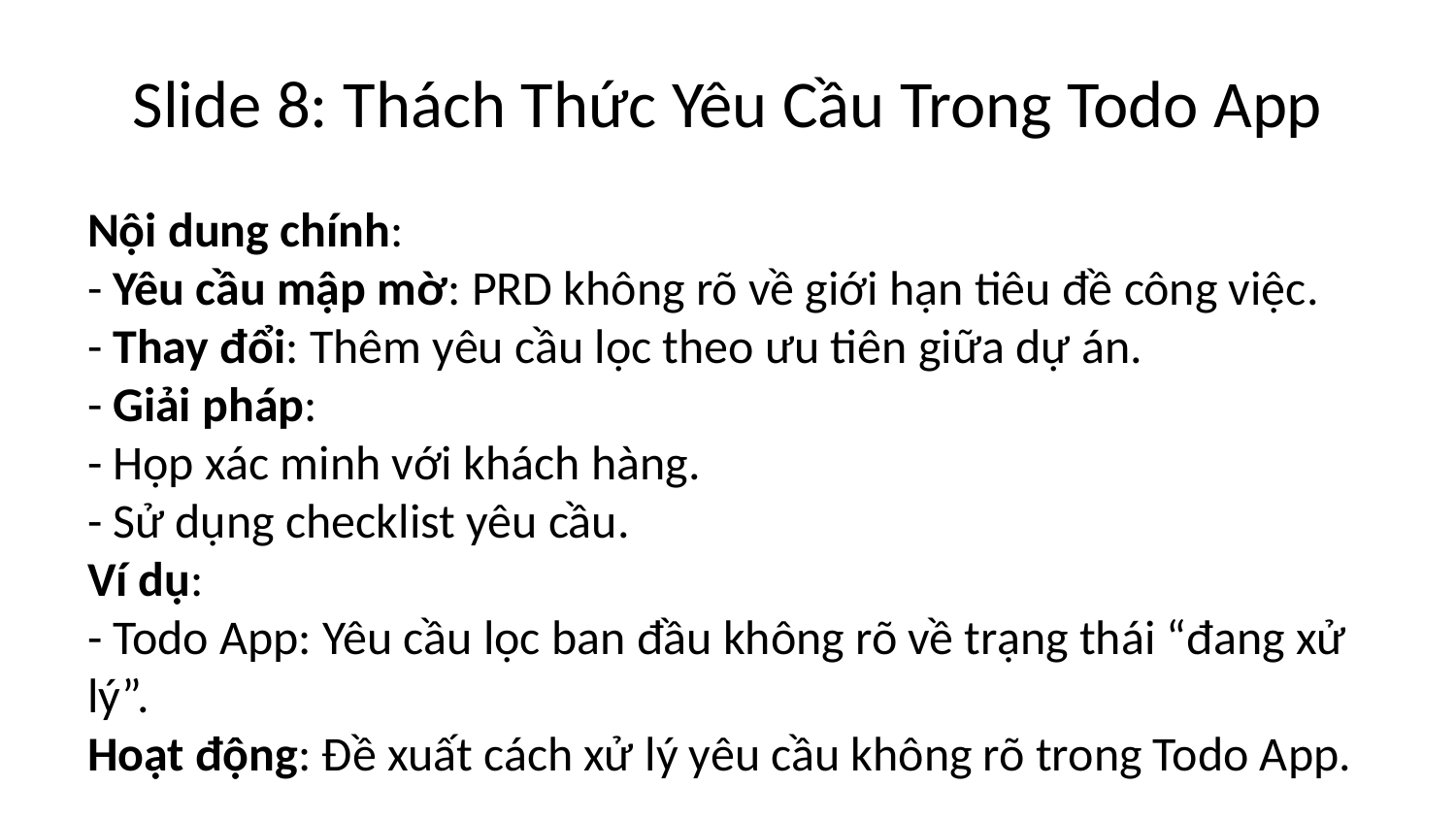

# Slide 8: Thách Thức Yêu Cầu Trong Todo App
Nội dung chính:
- Yêu cầu mập mờ: PRD không rõ về giới hạn tiêu đề công việc.
- Thay đổi: Thêm yêu cầu lọc theo ưu tiên giữa dự án.
- Giải pháp:
- Họp xác minh với khách hàng.
- Sử dụng checklist yêu cầu.
Ví dụ:
- Todo App: Yêu cầu lọc ban đầu không rõ về trạng thái “đang xử lý”.
Hoạt động: Đề xuất cách xử lý yêu cầu không rõ trong Todo App.